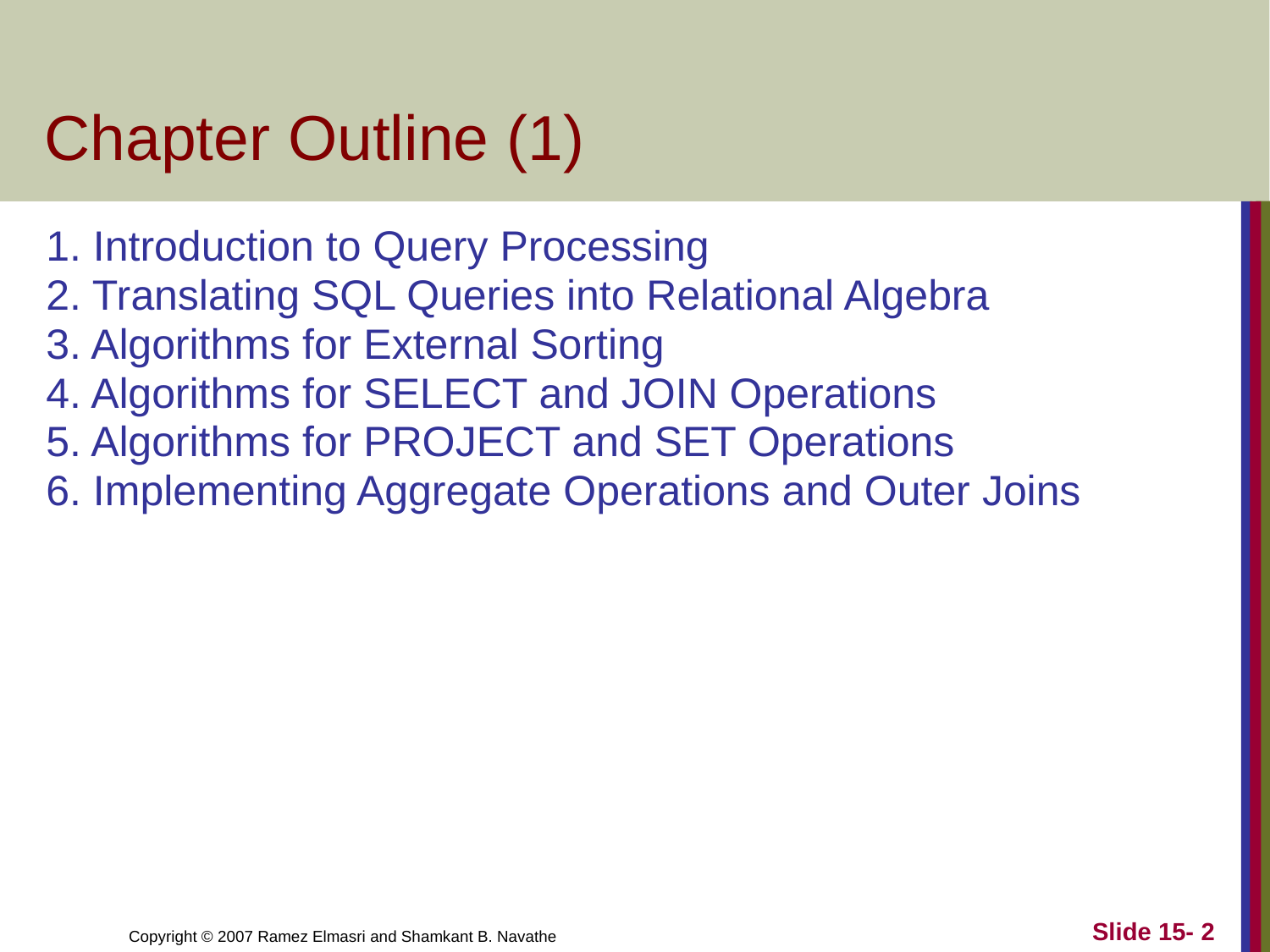

# Chapter Outline (1)
1. Introduction to Query Processing
2. Translating SQL Queries into Relational Algebra
3. Algorithms for External Sorting
4. Algorithms for SELECT and JOIN Operations
5. Algorithms for PROJECT and SET Operations
6. Implementing Aggregate Operations and Outer Joins
Slide 15- 2